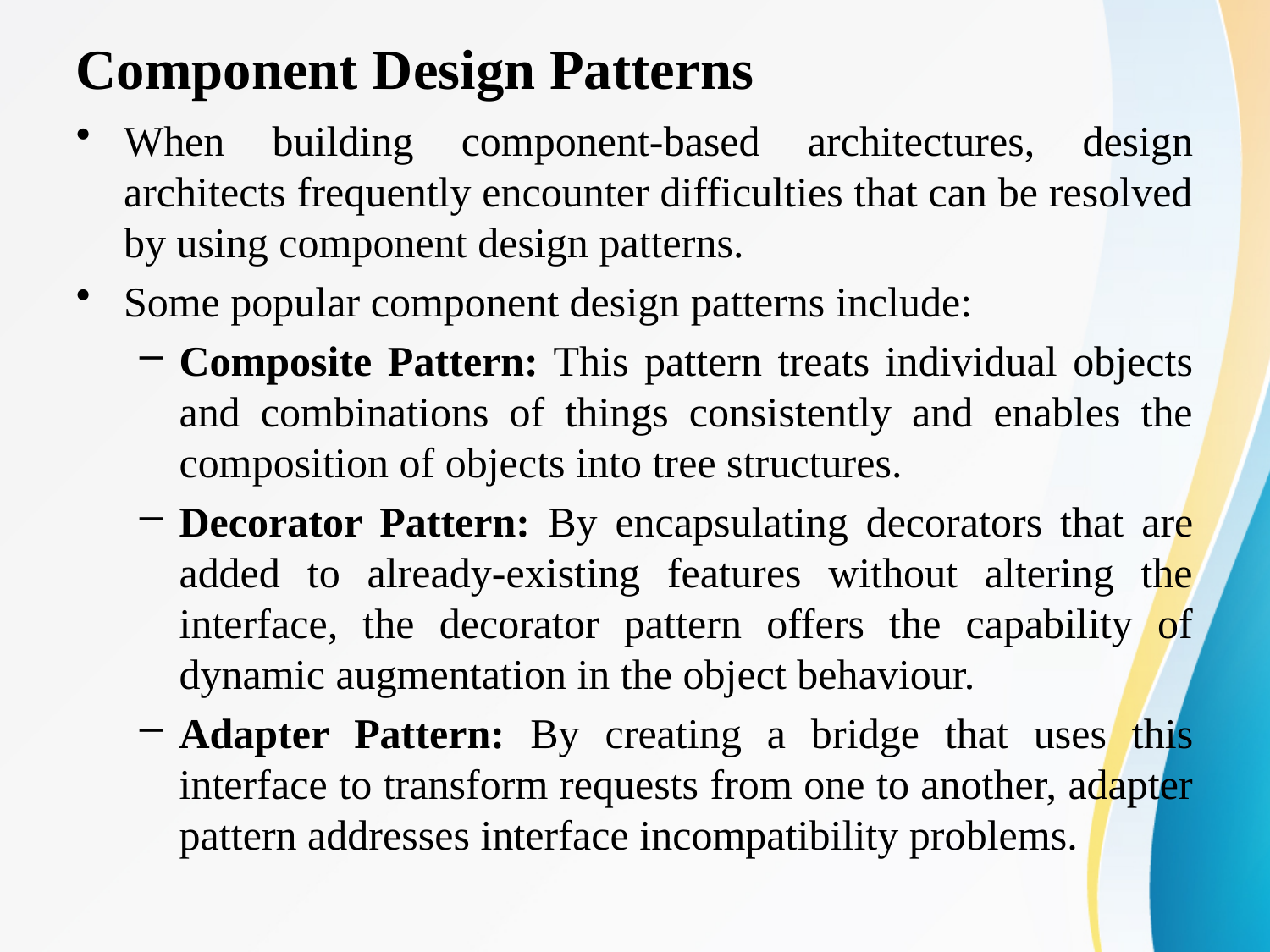

# Component Design Patterns
When building component-based architectures, design architects frequently encounter difficulties that can be resolved by using component design patterns.
Some popular component design patterns include:
Composite Pattern: This pattern treats individual objects and combinations of things consistently and enables the composition of objects into tree structures.
Decorator Pattern: By encapsulating decorators that are added to already-existing features without altering the interface, the decorator pattern offers the capability of dynamic augmentation in the object behaviour.
Adapter Pattern: By creating a bridge that uses this interface to transform requests from one to another, adapter pattern addresses interface incompatibility problems.
33